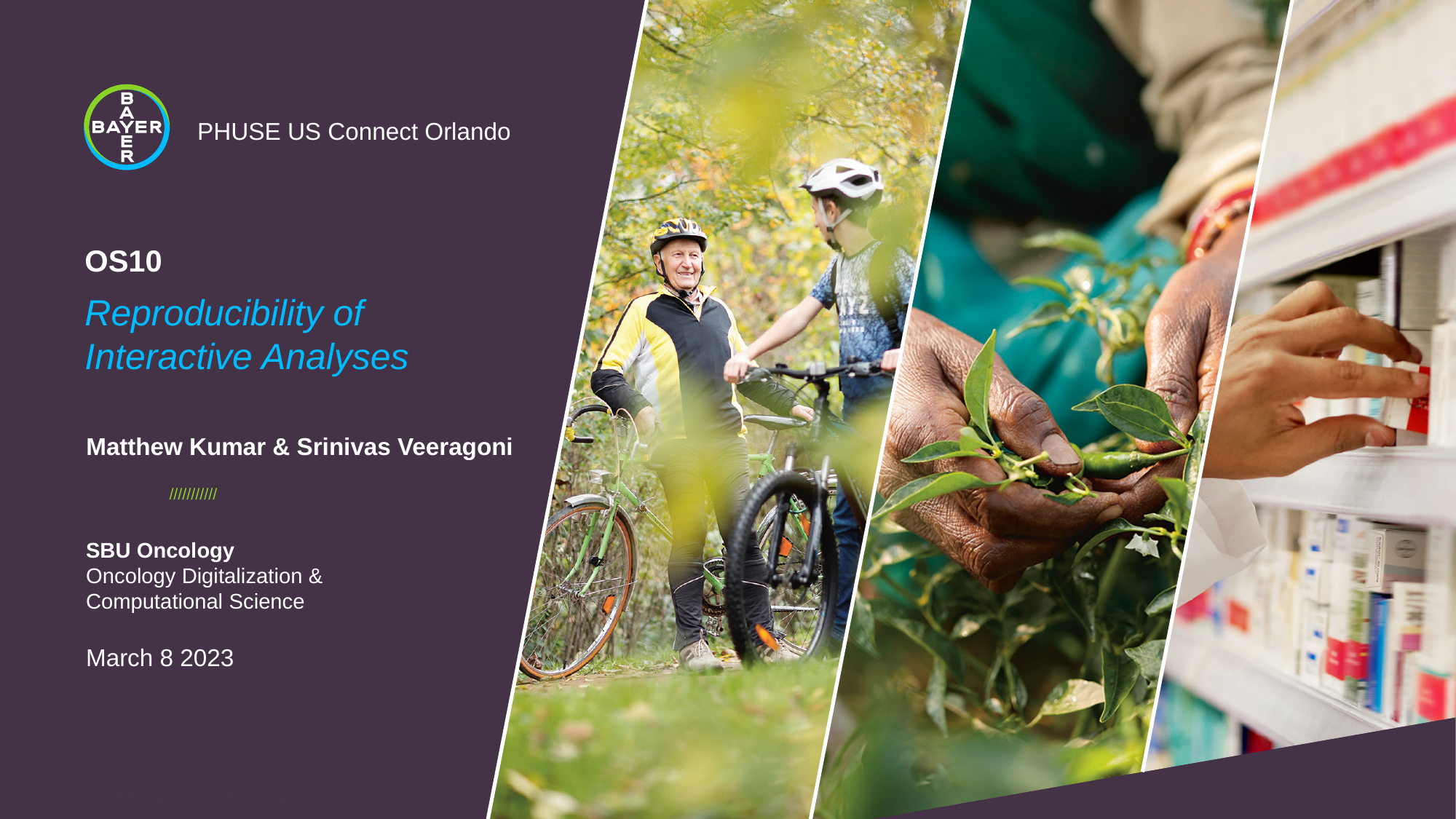

PHUSE US Connect Orlando
OS10
# Reproducibility of Interactive Analyses
Matthew Kumar & Srinivas Veeragoni
SBU Oncology
Oncology Digitalization &
Computational Science

March 8 2023
1
/// Bayer 16:9 Template /// June 2018